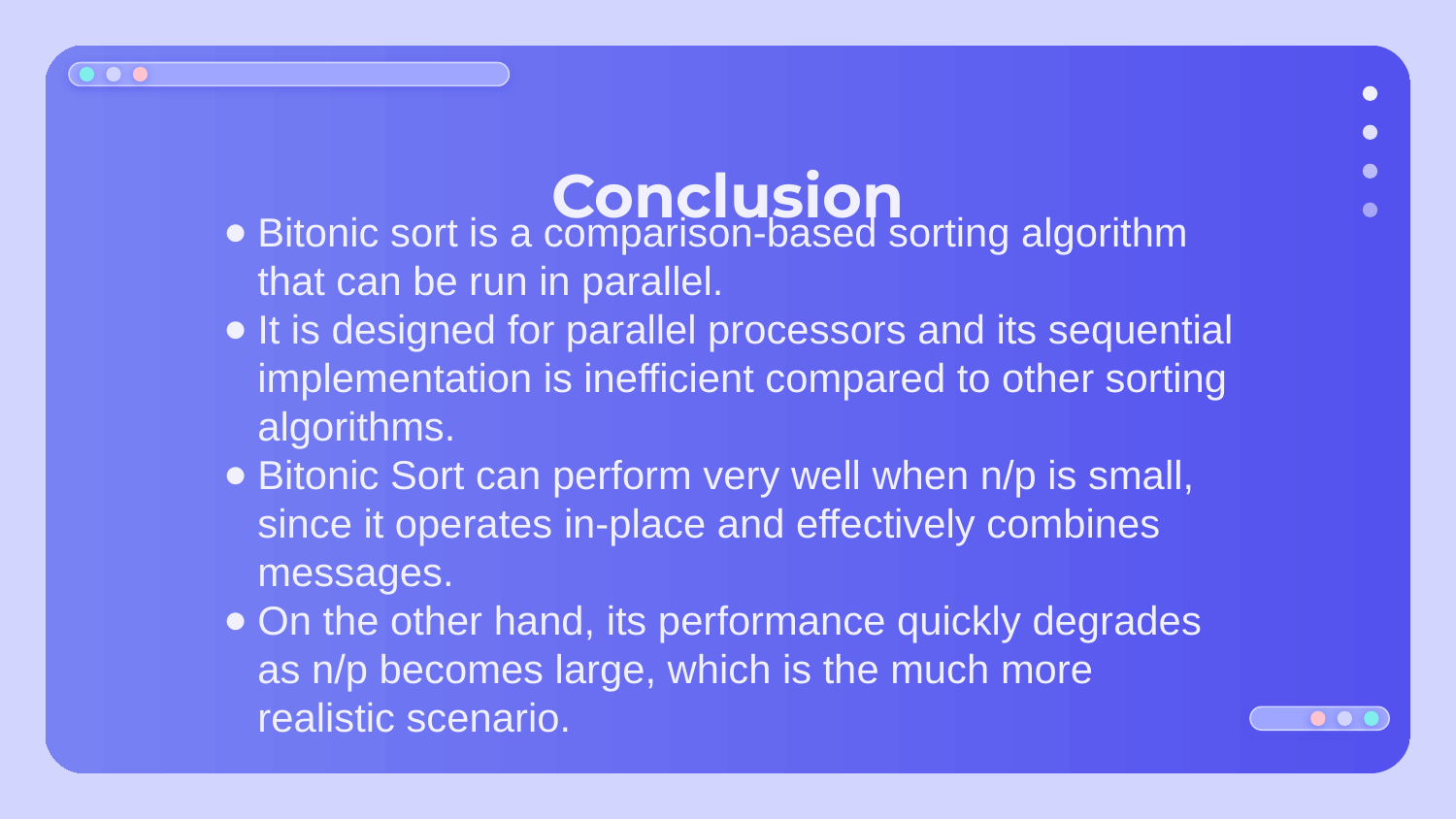

# Conclusion
Bitonic sort is a comparison-based sorting algorithm that can be run in parallel.
It is designed for parallel processors and its sequential implementation is inefficient compared to other sorting algorithms.
Bitonic Sort can perform very well when n/p is small, since it operates in-place and effectively combines messages.
On the other hand, its performance quickly degrades as n/p becomes large, which is the much more realistic scenario.